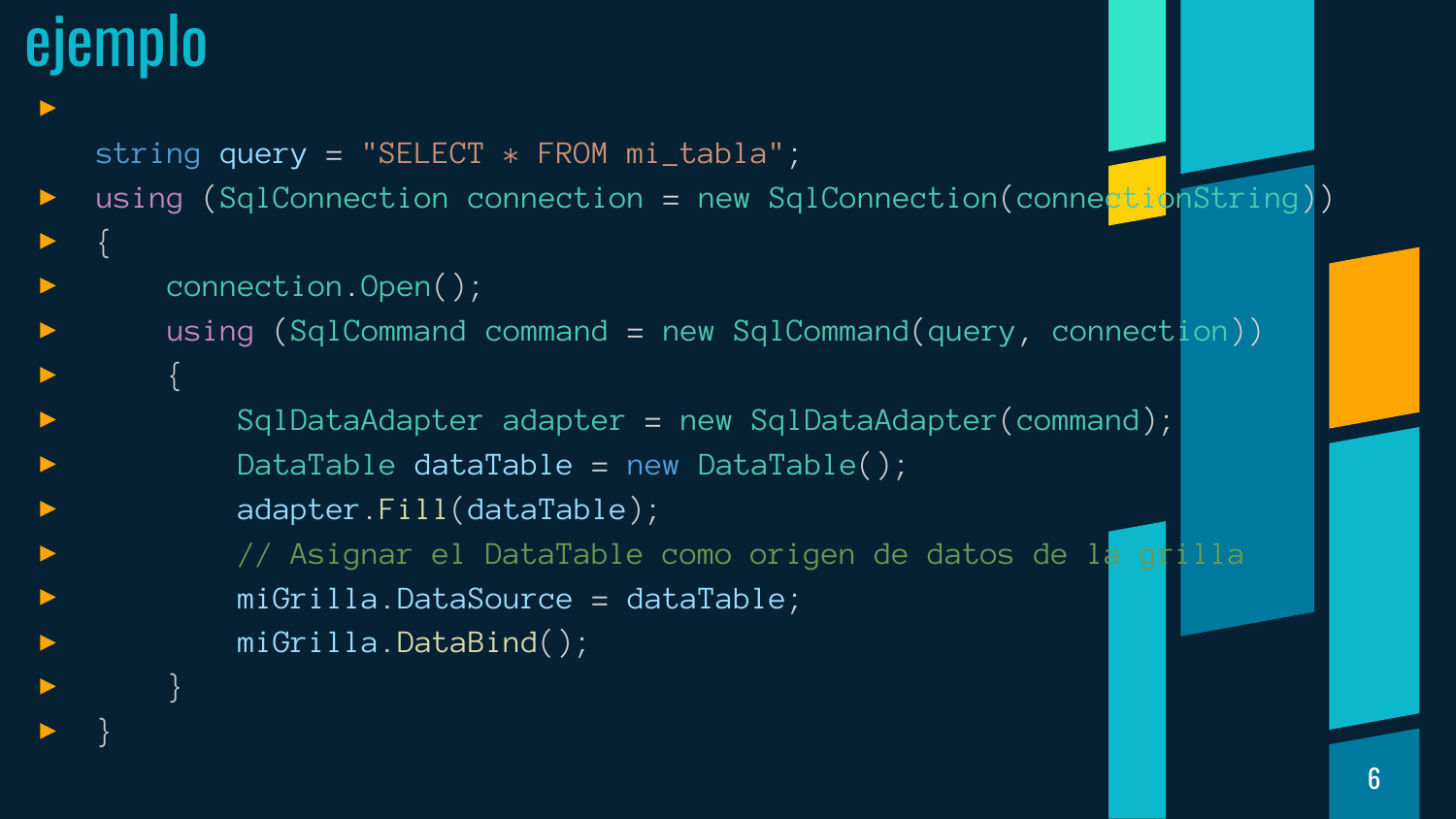

# ejemplo
string query = "SELECT * FROM mi_tabla";
using (SqlConnection connection = new SqlConnection(connectionString))
{
    connection.Open();
    using (SqlCommand command = new SqlCommand(query, connection))
    {
        SqlDataAdapter adapter = new SqlDataAdapter(command);
        DataTable dataTable = new DataTable();
        adapter.Fill(dataTable);
        // Asignar el DataTable como origen de datos de la grilla
        miGrilla.DataSource = dataTable;
        miGrilla.DataBind();
    }
}

6